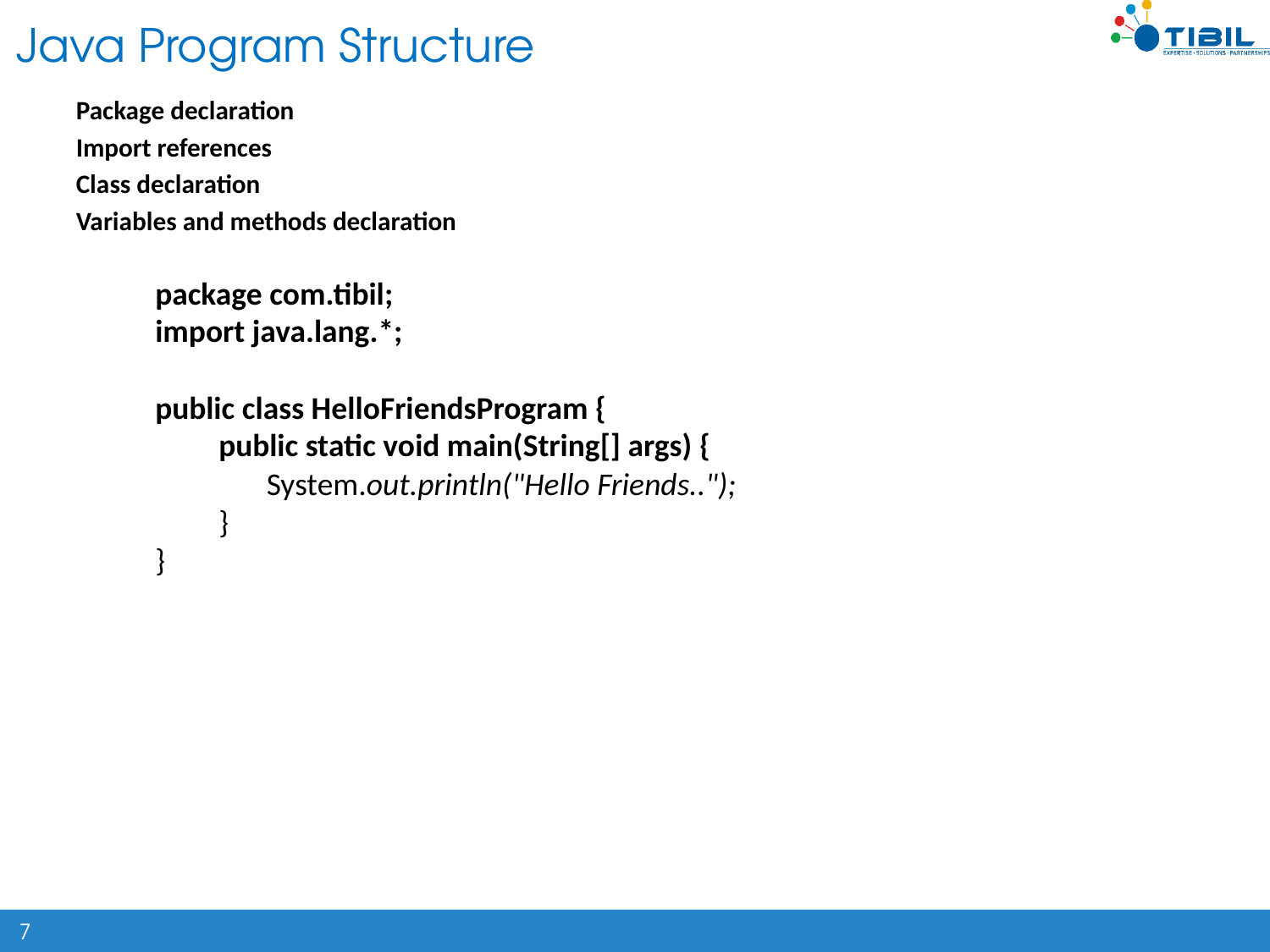

# Java Program Structure
Package declaration
Import references
Class declaration
Variables and methods declaration

package com.tibil;
import java.lang.*;

public class HelloFriendsProgram {
public static void main(String[] args) {
	System.out.println("Hello Friends..");
}
}
7